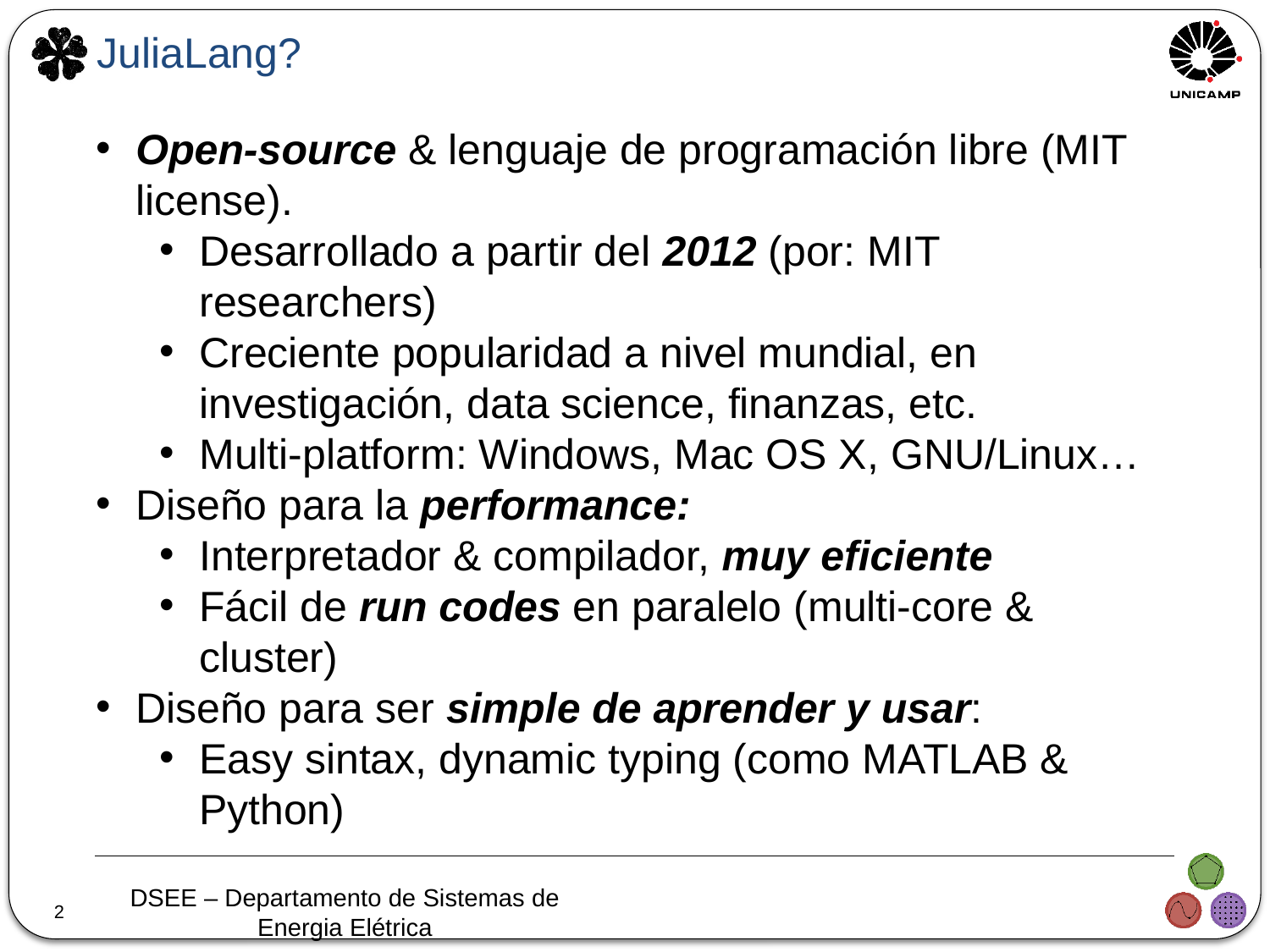

JuliaLang?
Open-source & lenguaje de programación libre (MIT license).
Desarrollado a partir del 2012 (por: MIT researchers)
Creciente popularidad a nivel mundial, en investigación, data science, finanzas, etc.
Multi-platform: Windows, Mac OS X, GNU/Linux…
Diseño para la performance:
Interpretador & compilador, muy eficiente
Fácil de run codes en paralelo (multi-core & cluster)
Diseño para ser simple de aprender y usar:
Easy sintax, dynamic typing (como MATLAB & Python)
2